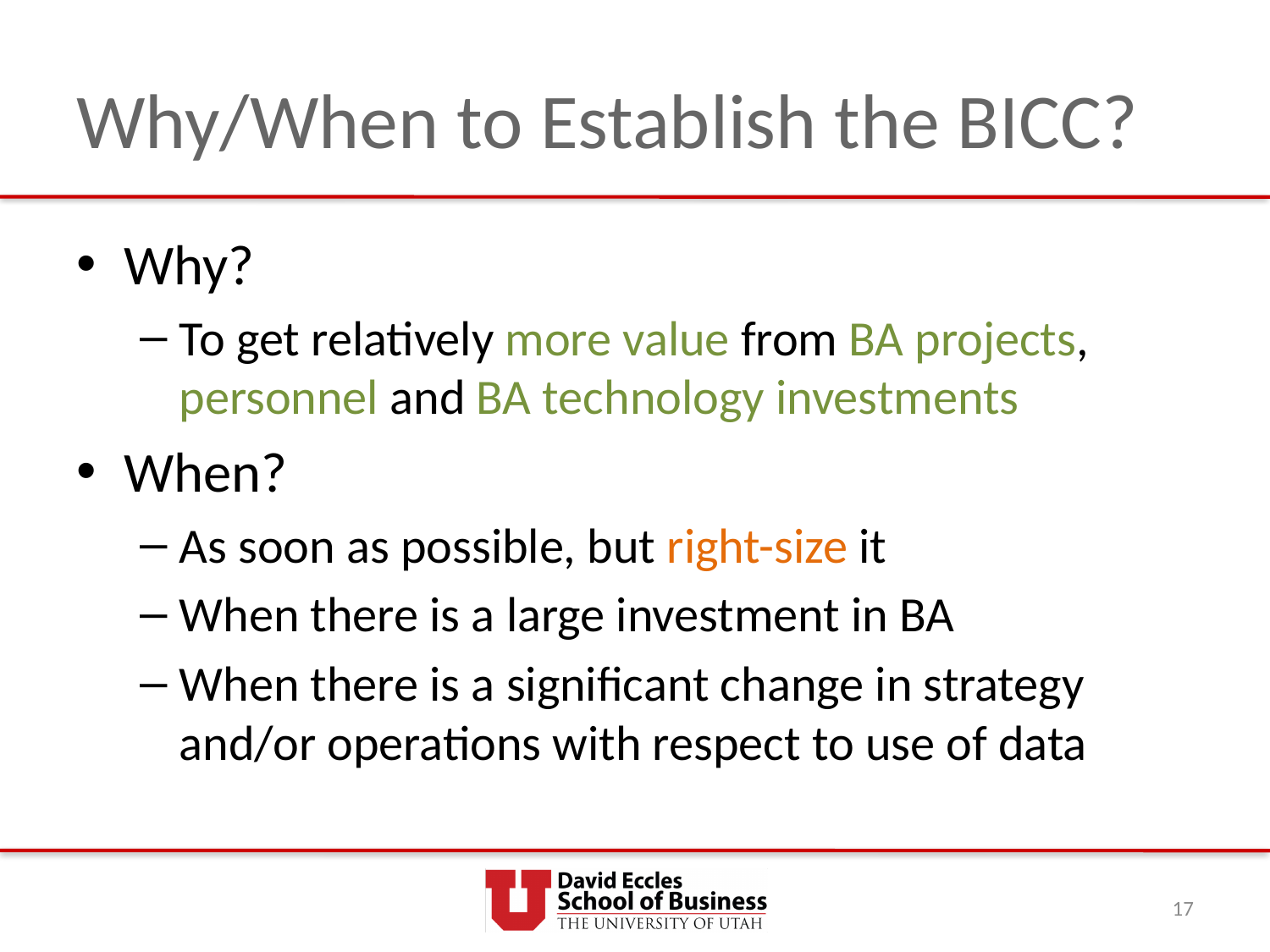

# Why/When to Establish the BICC?
Why?
To get relatively more value from BA projects, personnel and BA technology investments
When?
As soon as possible, but right-size it
When there is a large investment in BA
When there is a significant change in strategy and/or operations with respect to use of data
17